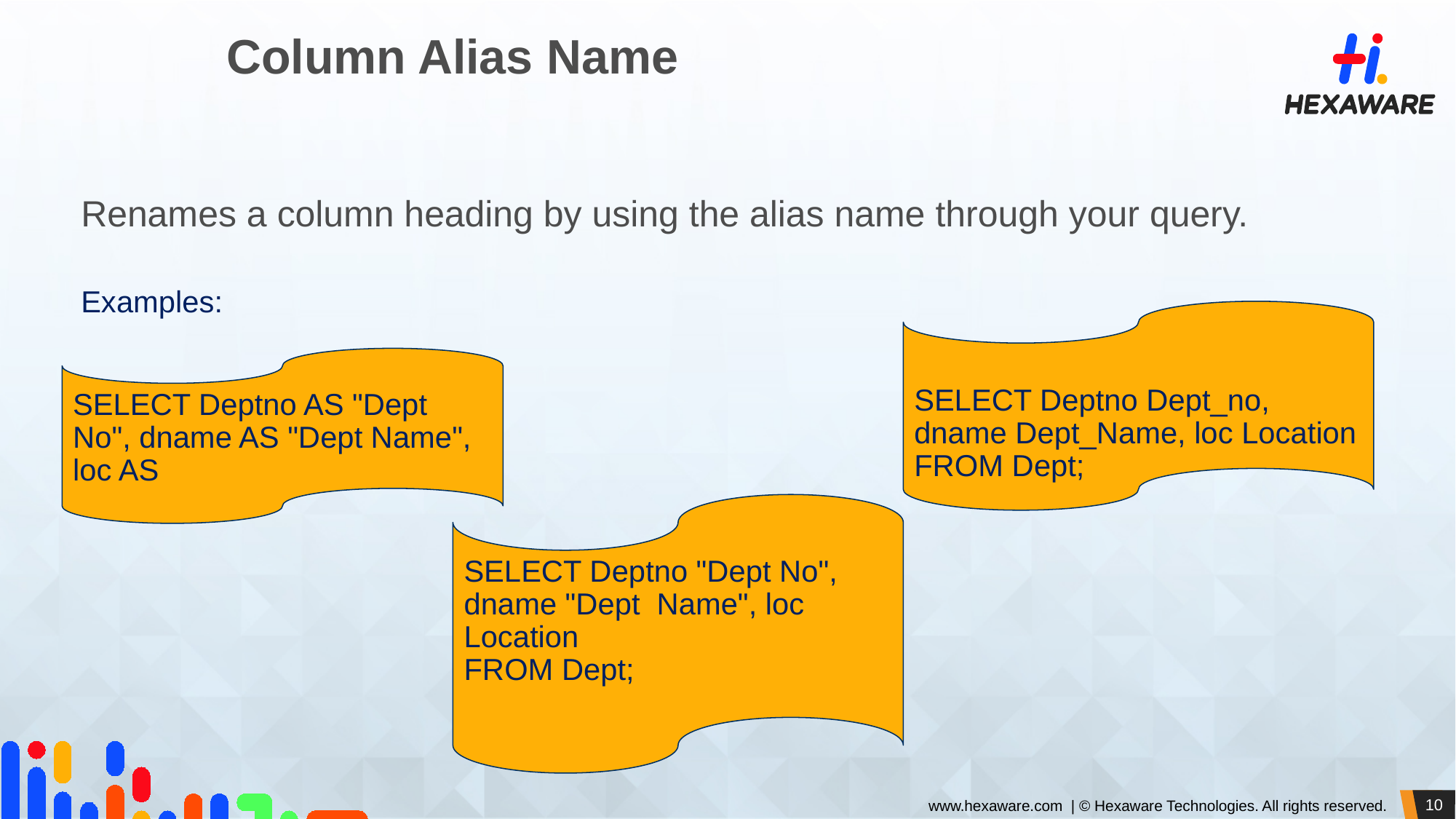

# Column Alias Name
Renames a column heading by using the alias name through your query.

Examples:

Location FROM Dept

SELECT Deptno Dept_no, dname Dept_Name, loc Location
FROM Dept;
SELECT Deptno AS "Dept No", dname AS "Dept Name", loc AS

SELECT Deptno "Dept No", dname "Dept  Name", loc Location
FROM Dept;